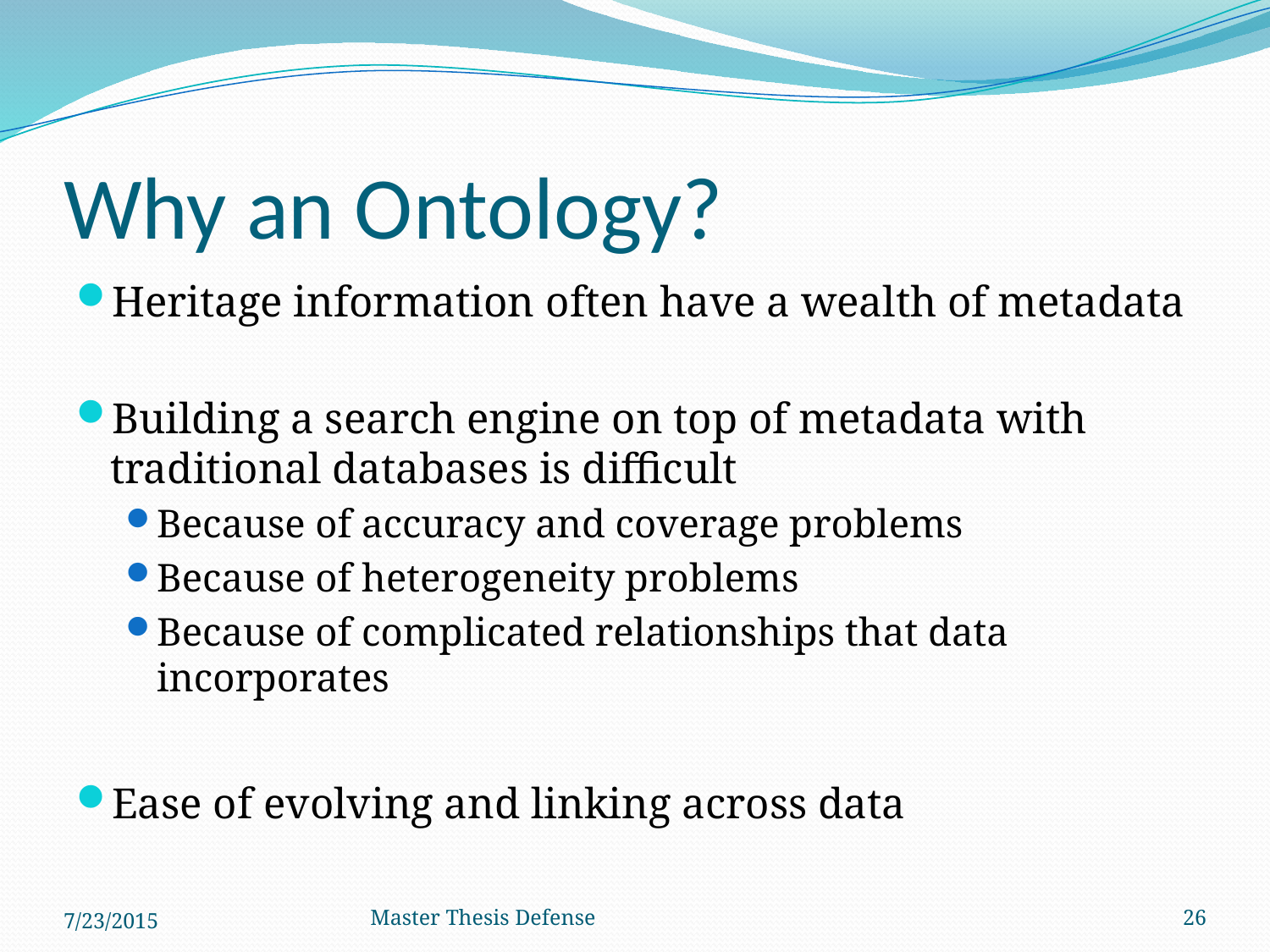

# Why an Ontology?
Heritage information often have a wealth of metadata

Building a search engine on top of metadata with traditional databases is difficult
Because of accuracy and coverage problems
Because of heterogeneity problems
Because of complicated relationships that data incorporates

Ease of evolving and linking across data
7/23/2015
Master Thesis Defense
26